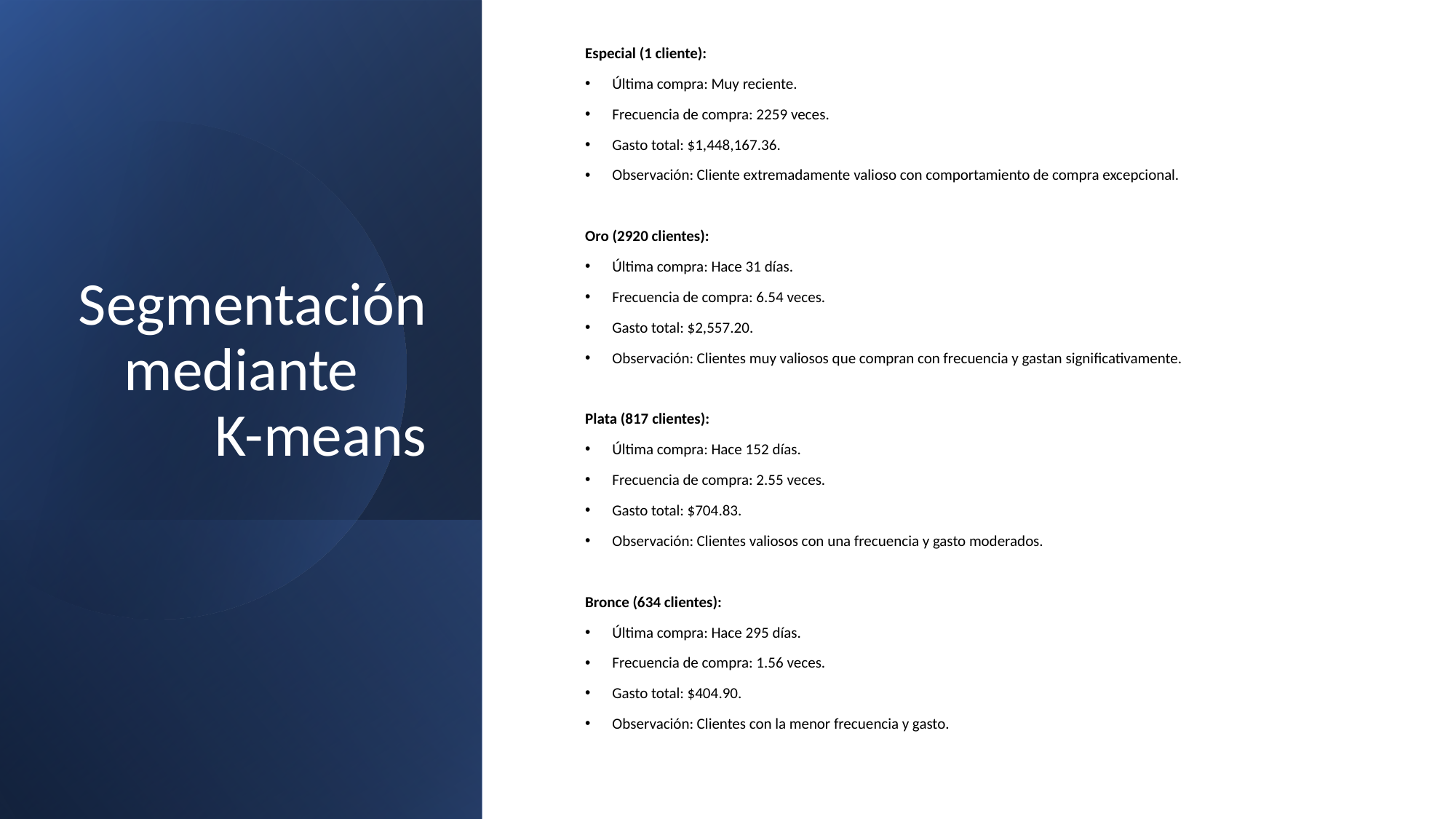

Especial (1 cliente):
Última compra: Muy reciente.
Frecuencia de compra: 2259 veces.
Gasto total: $1,448,167.36.
Observación: Cliente extremadamente valioso con comportamiento de compra excepcional.

Oro (2920 clientes):
Última compra: Hace 31 días.
Frecuencia de compra: 6.54 veces.
Gasto total: $2,557.20.
Observación: Clientes muy valiosos que compran con frecuencia y gastan significativamente.

Plata (817 clientes):
Última compra: Hace 152 días.
Frecuencia de compra: 2.55 veces.
Gasto total: $704.83.
Observación: Clientes valiosos con una frecuencia y gasto moderados.

Bronce (634 clientes):
Última compra: Hace 295 días.
Frecuencia de compra: 1.56 veces.
Gasto total: $404.90.
Observación: Clientes con la menor frecuencia y gasto.
# Segmentación mediante      K-means